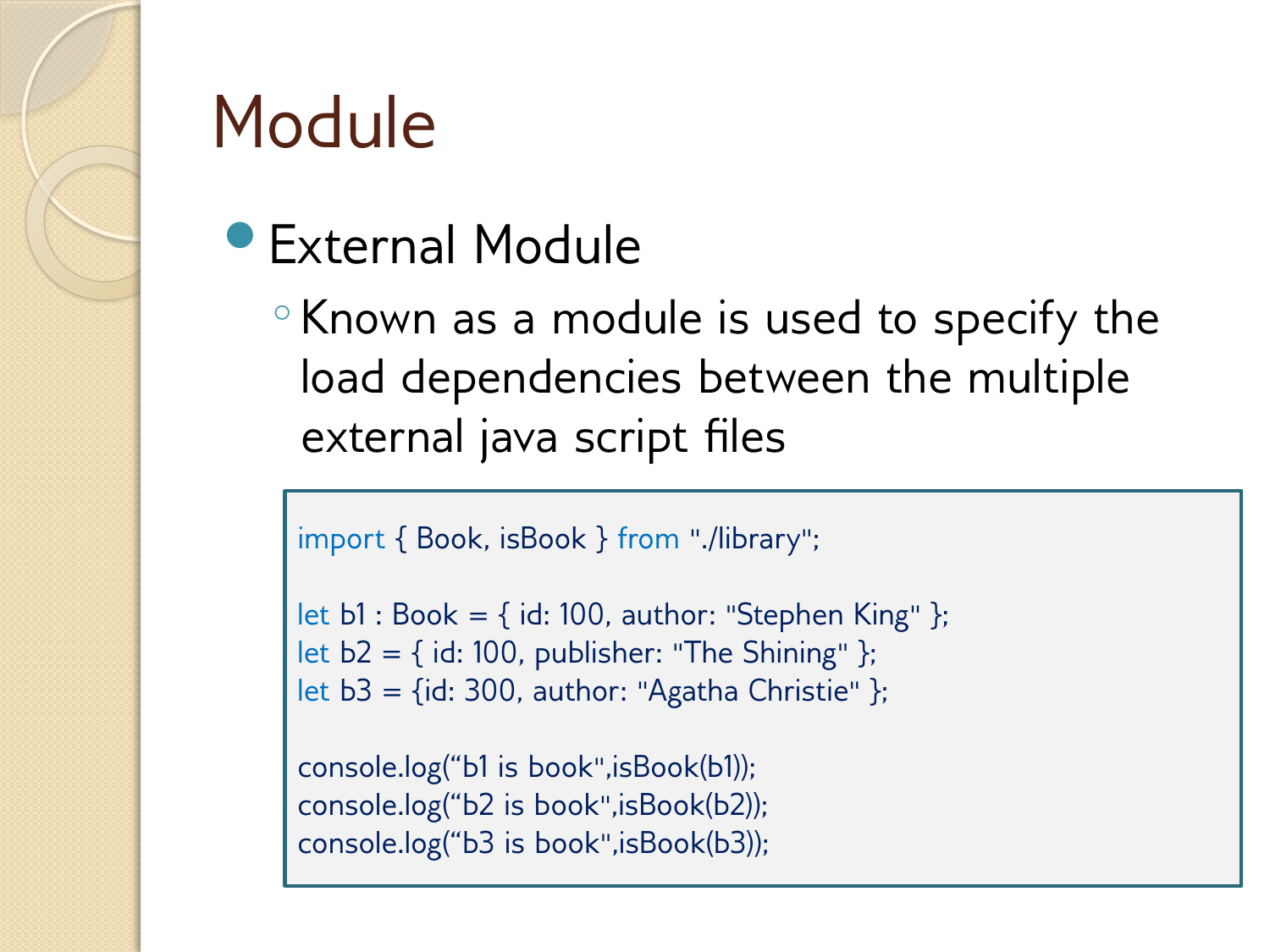

# Module
External Module
Known as a module is used to specify the load dependencies between the multiple external java script files

import { Book, isBook } from "./library";

let b1 : Book = { id: 100, author: "Stephen King" };
let b2 = { id: 100, publisher: "The Shining" };
let b3 = {	id: 300, author: "Agatha Christie" };

console.log(“b1 is book",isBook(b1));
console.log(“b2 is book",isBook(b2));
console.log(“b3 is book",isBook(b3));